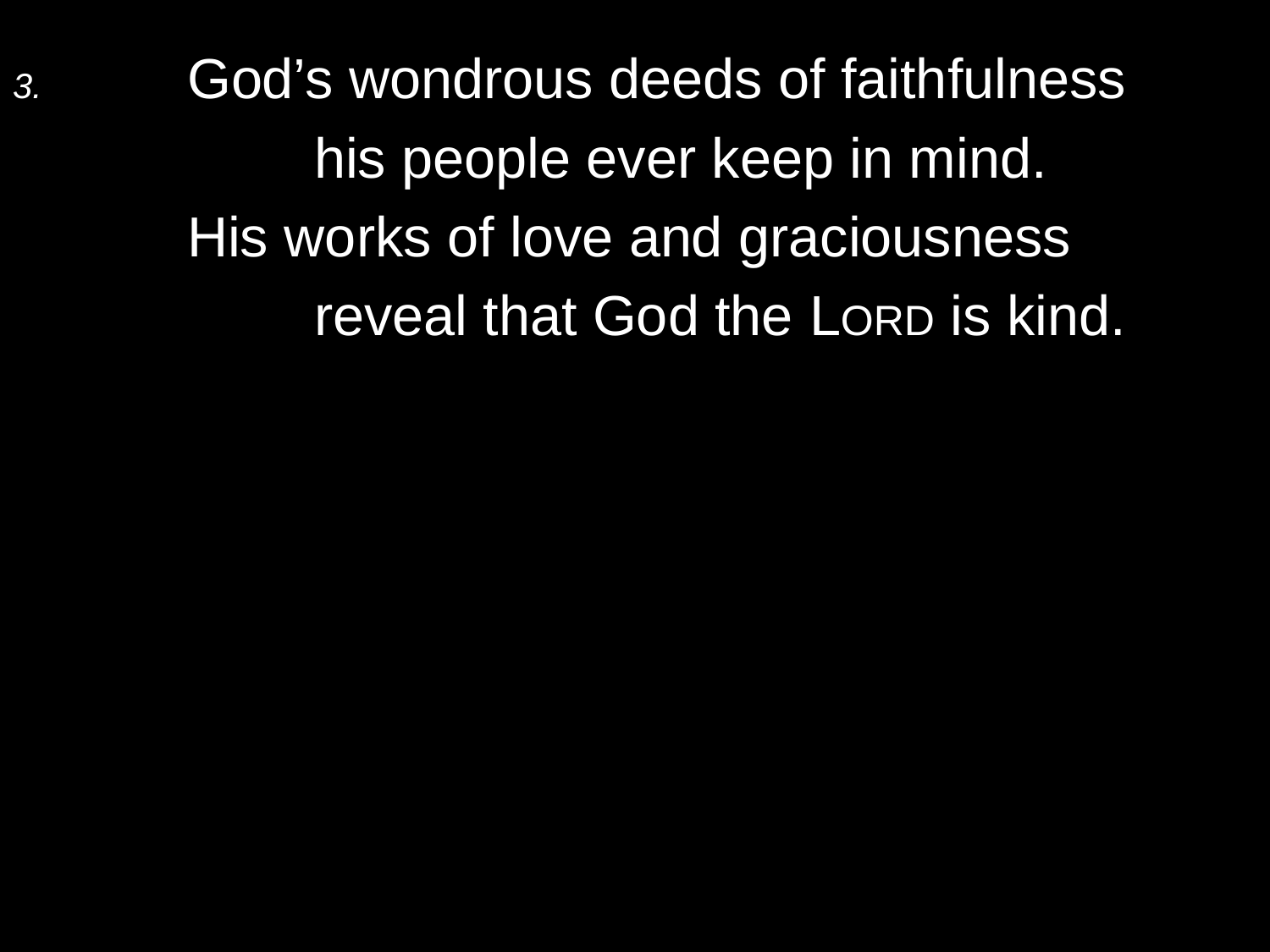

3.	God’s wondrous deeds of faithfulness
		his people ever keep in mind.
	His works of love and graciousness
		reveal that God the Lord is kind.